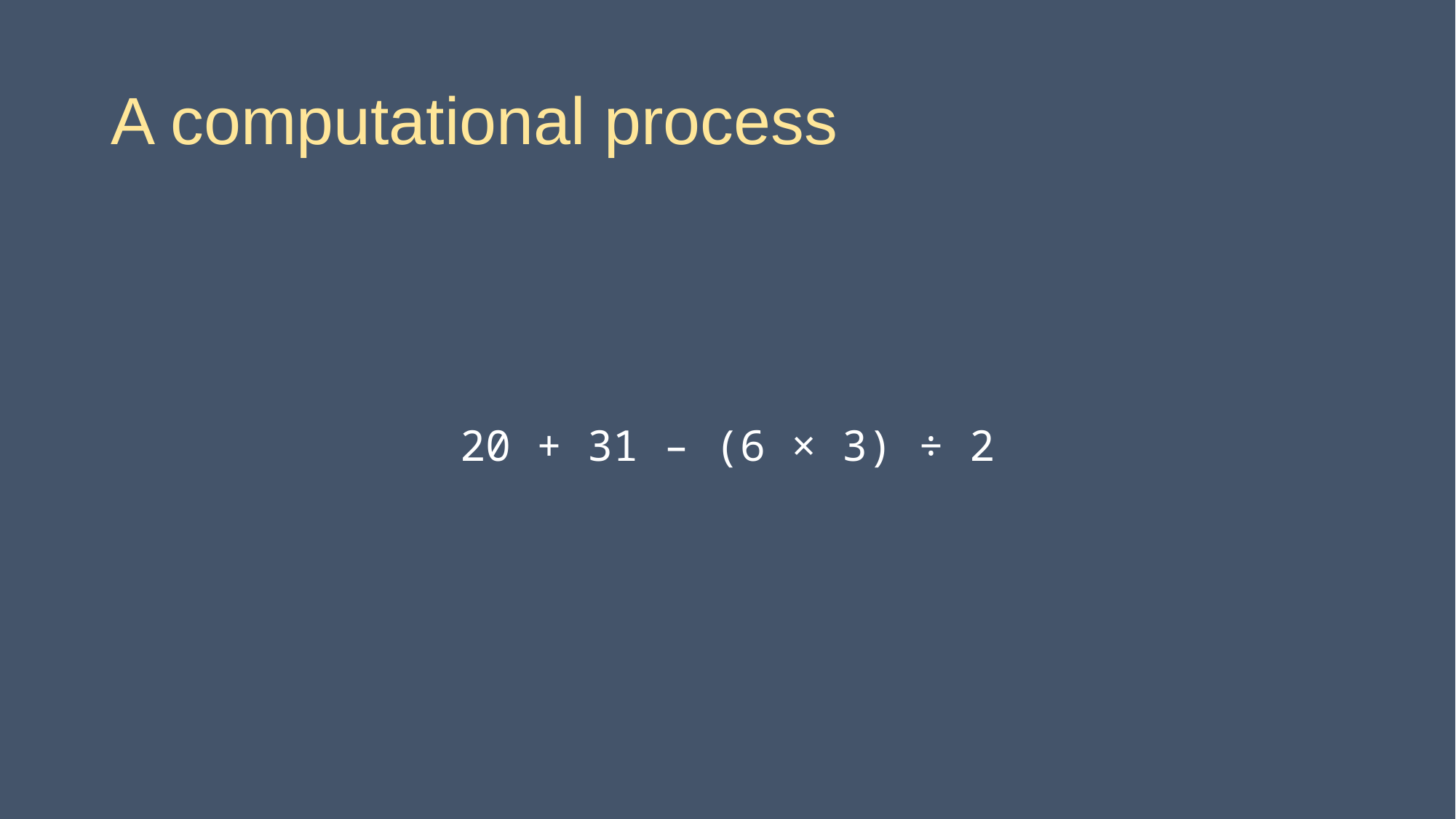

# A computational process
20 + 31 – (6 × 3) ÷ 2